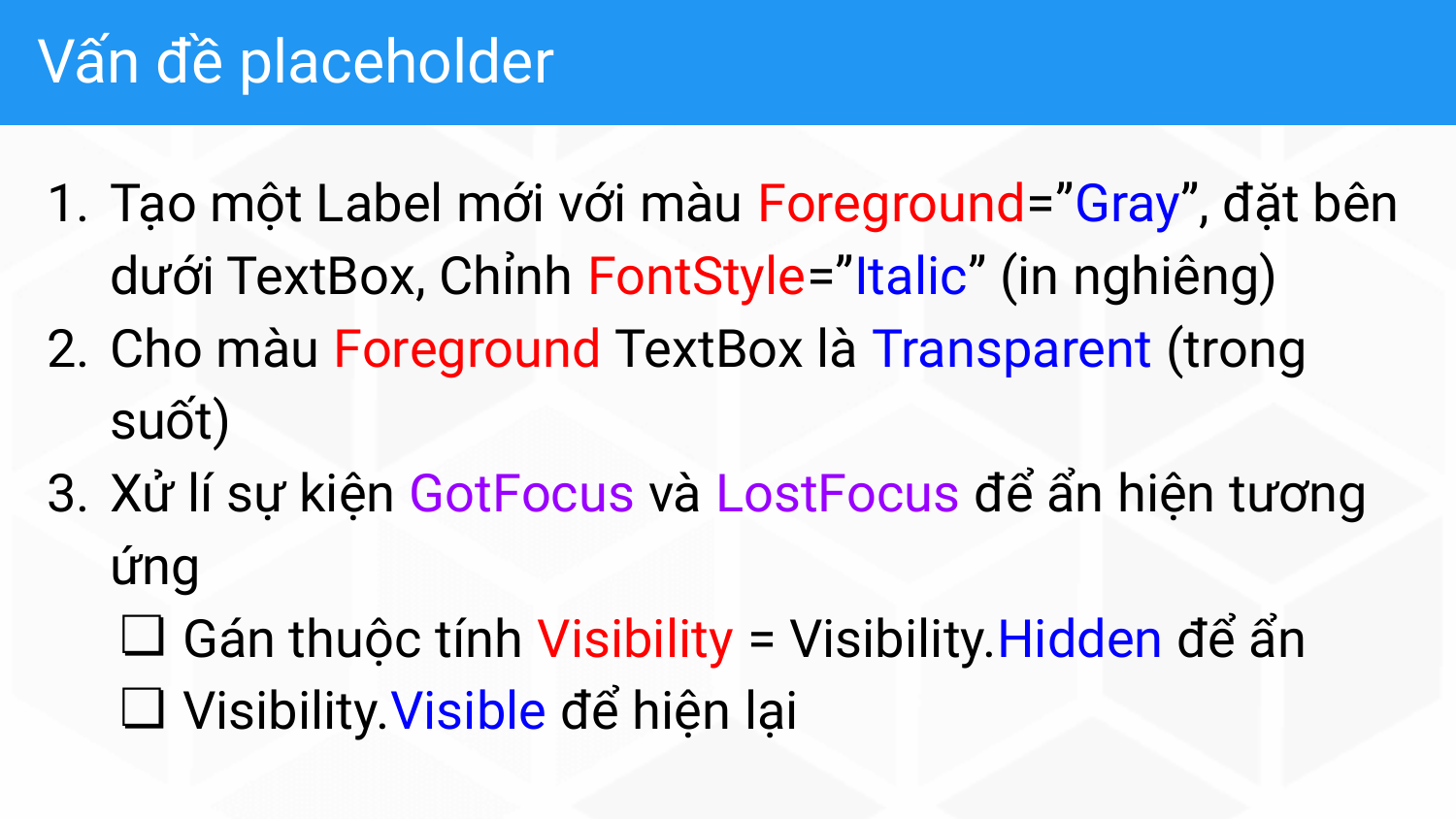

# Vấn đề placeholder
Tạo một Label mới với màu Foreground=”Gray”, đặt bên dưới TextBox, Chỉnh FontStyle=”Italic” (in nghiêng)
Cho màu Foreground TextBox là Transparent (trong suốt)
Xử lí sự kiện GotFocus và LostFocus để ẩn hiện tương ứng
Gán thuộc tính Visibility = Visibility.Hidden để ẩn
Visibility.Visible để hiện lại